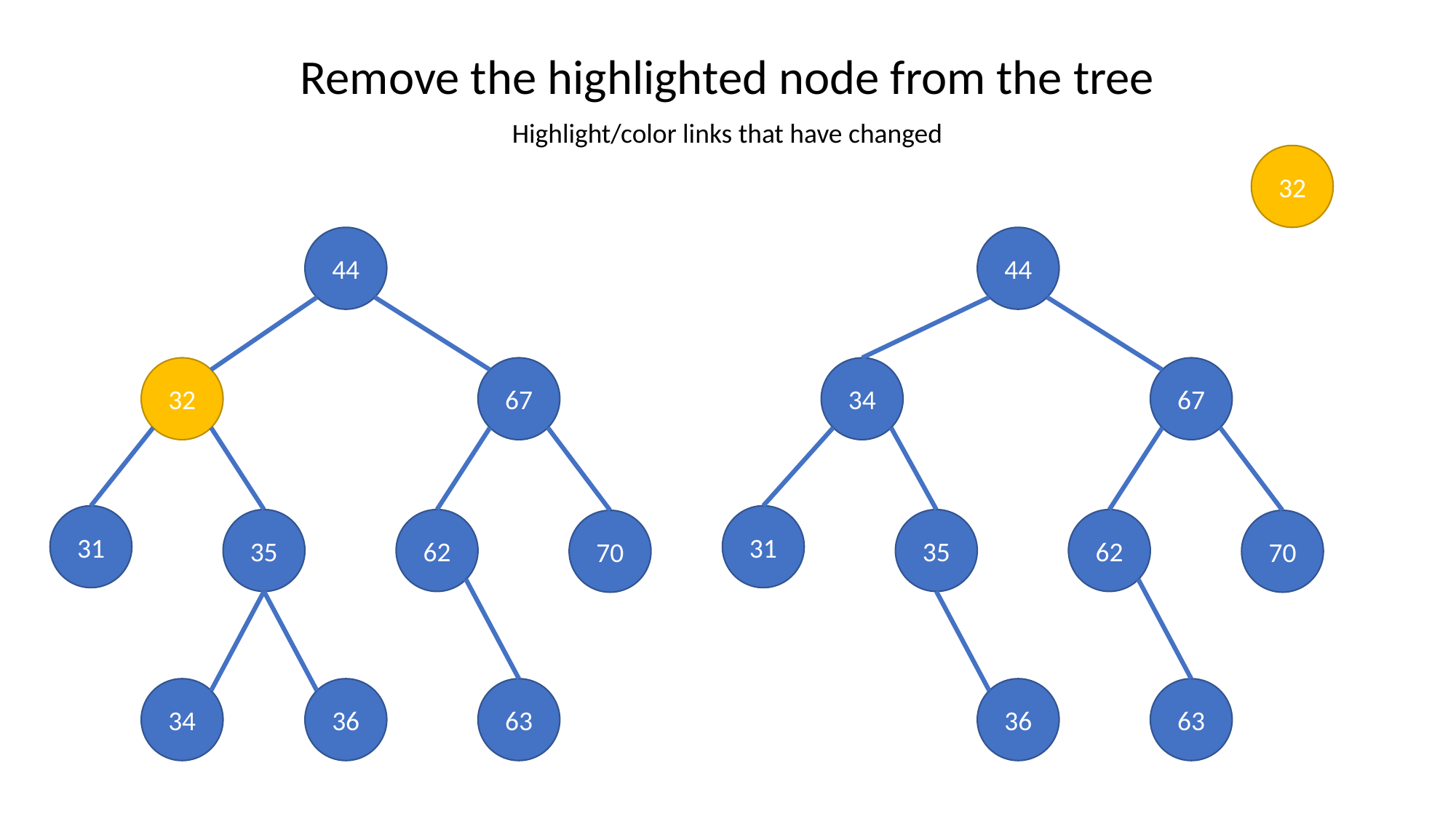

Remove the highlighted node from the tree
Highlight/color links that have changed
32
44
44
32
67
34
67
31
31
35
62
35
62
70
70
34
36
63
36
63